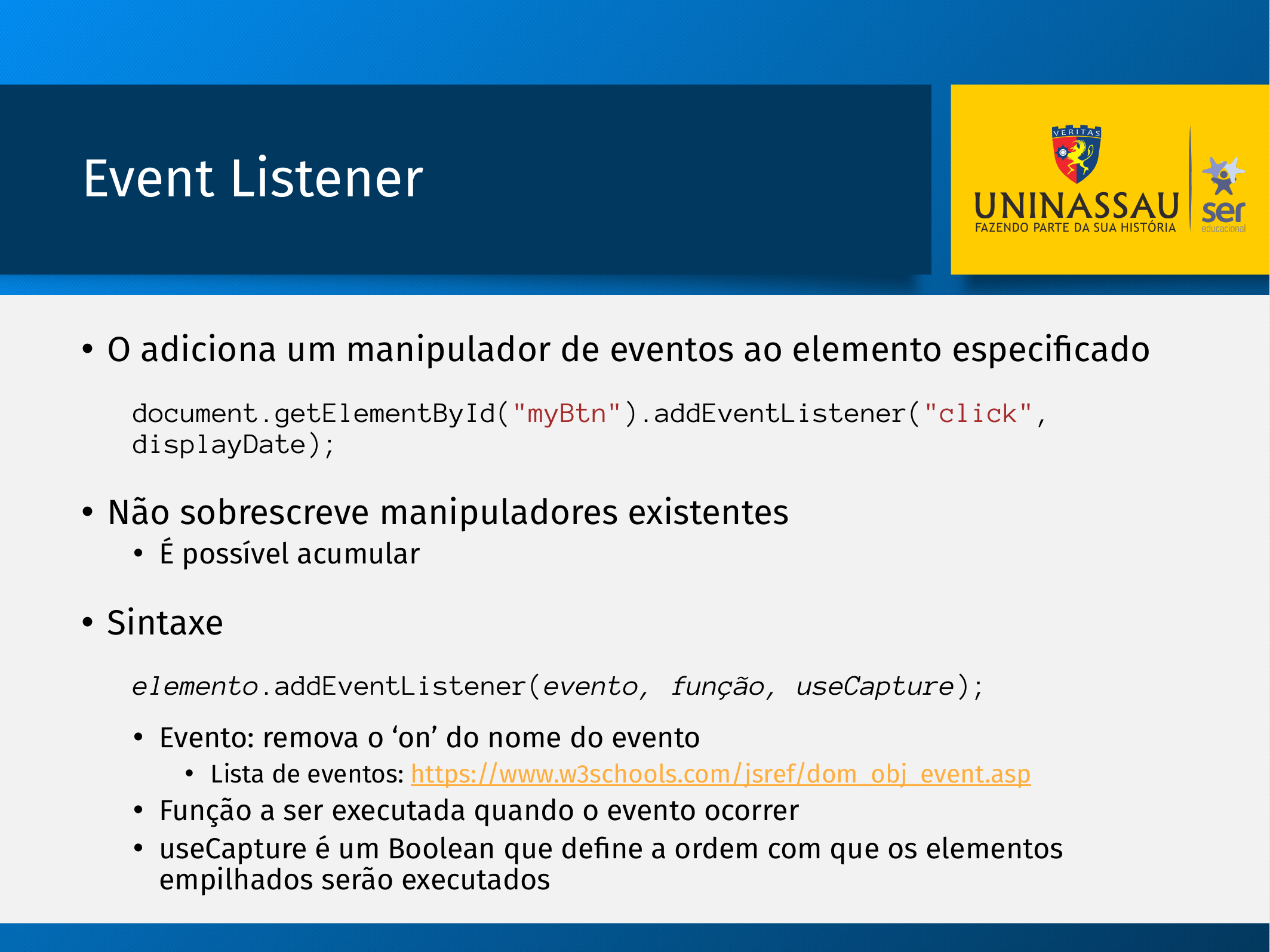

# Event Listener
O adiciona um manipulador de eventos ao elemento especificado

document.getElementById("myBtn").addEventListener("click", displayDate);

Não sobrescreve manipuladores existentes
É possível acumular

Sintaxe

elemento.addEventListener(evento, função, useCapture);

Evento: remova o ‘on’ do nome do evento
Lista de eventos: https://www.w3schools.com/jsref/dom_obj_event.asp
Função a ser executada quando o evento ocorrer
useCapture é um Boolean que define a ordem com que os elementos empilhados serão executados